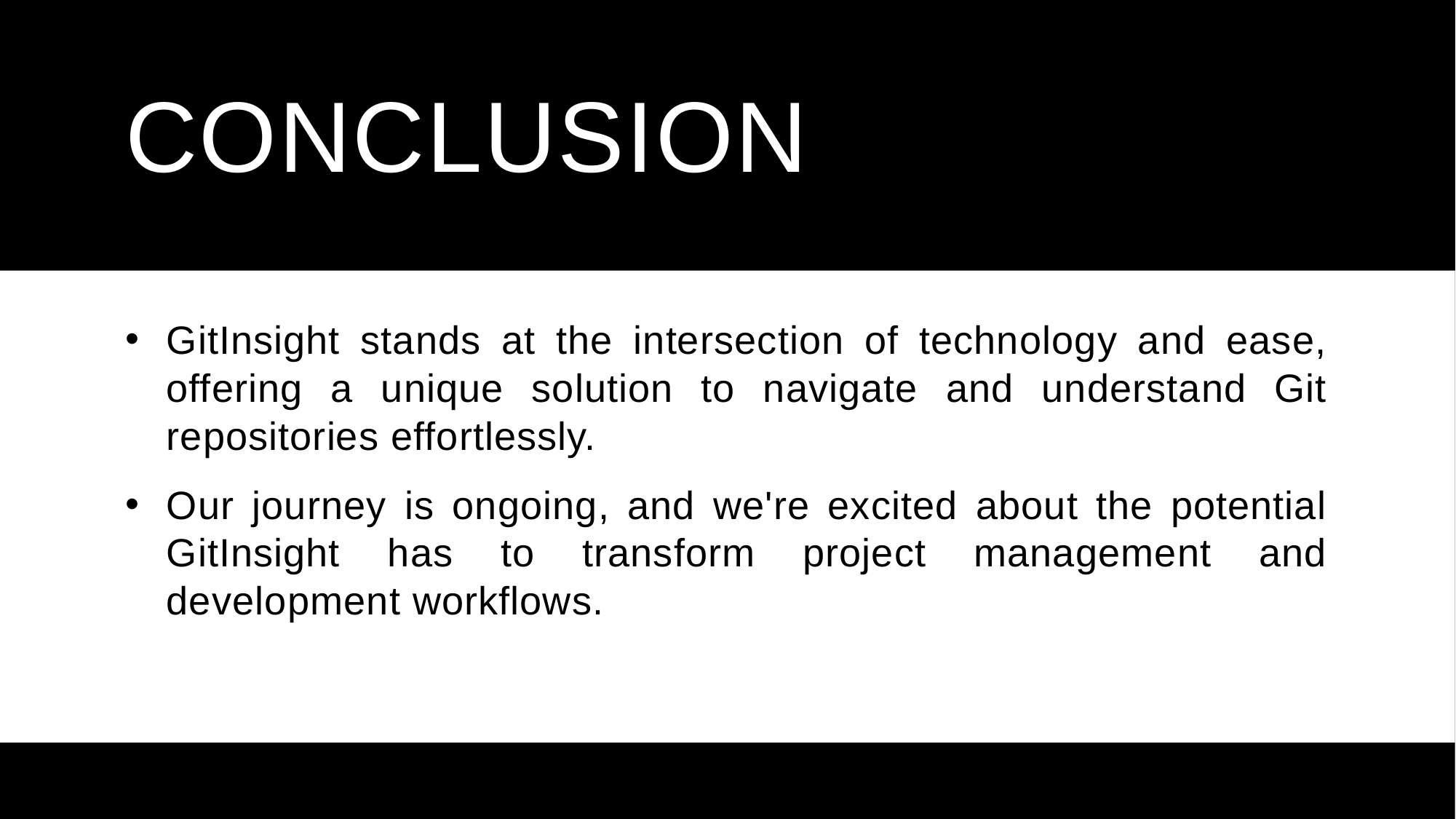

# Conclusion

GitInsight stands at the intersection of technology and ease, offering a unique solution to navigate and understand Git repositories effortlessly.
Our journey is ongoing, and we're excited about the potential GitInsight has to transform project management and development workflows.